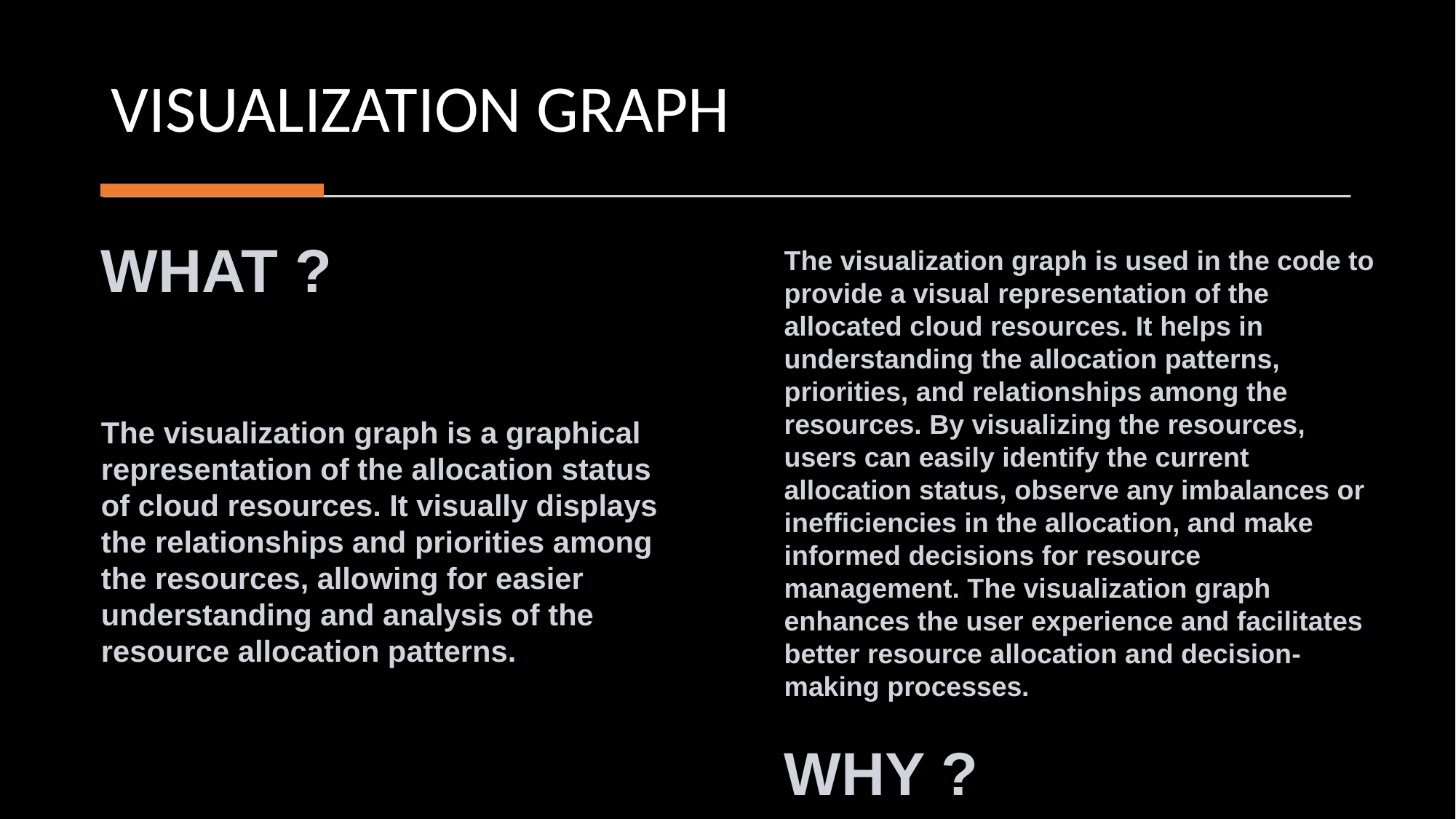

# VISUALIZATION GRAPH

WHAT ?

The visualization graph is a graphical representation of the allocation status of cloud resources. It visually displays the relationships and priorities among the resources, allowing for easier understanding and analysis of the resource allocation patterns.
The visualization graph is used in the code to provide a visual representation of the allocated cloud resources. It helps in understanding the allocation patterns, priorities, and relationships among the resources. By visualizing the resources, users can easily identify the current allocation status, observe any imbalances or inefficiencies in the allocation, and make informed decisions for resource management. The visualization graph enhances the user experience and facilitates better resource allocation and decision-making processes.

WHY ?